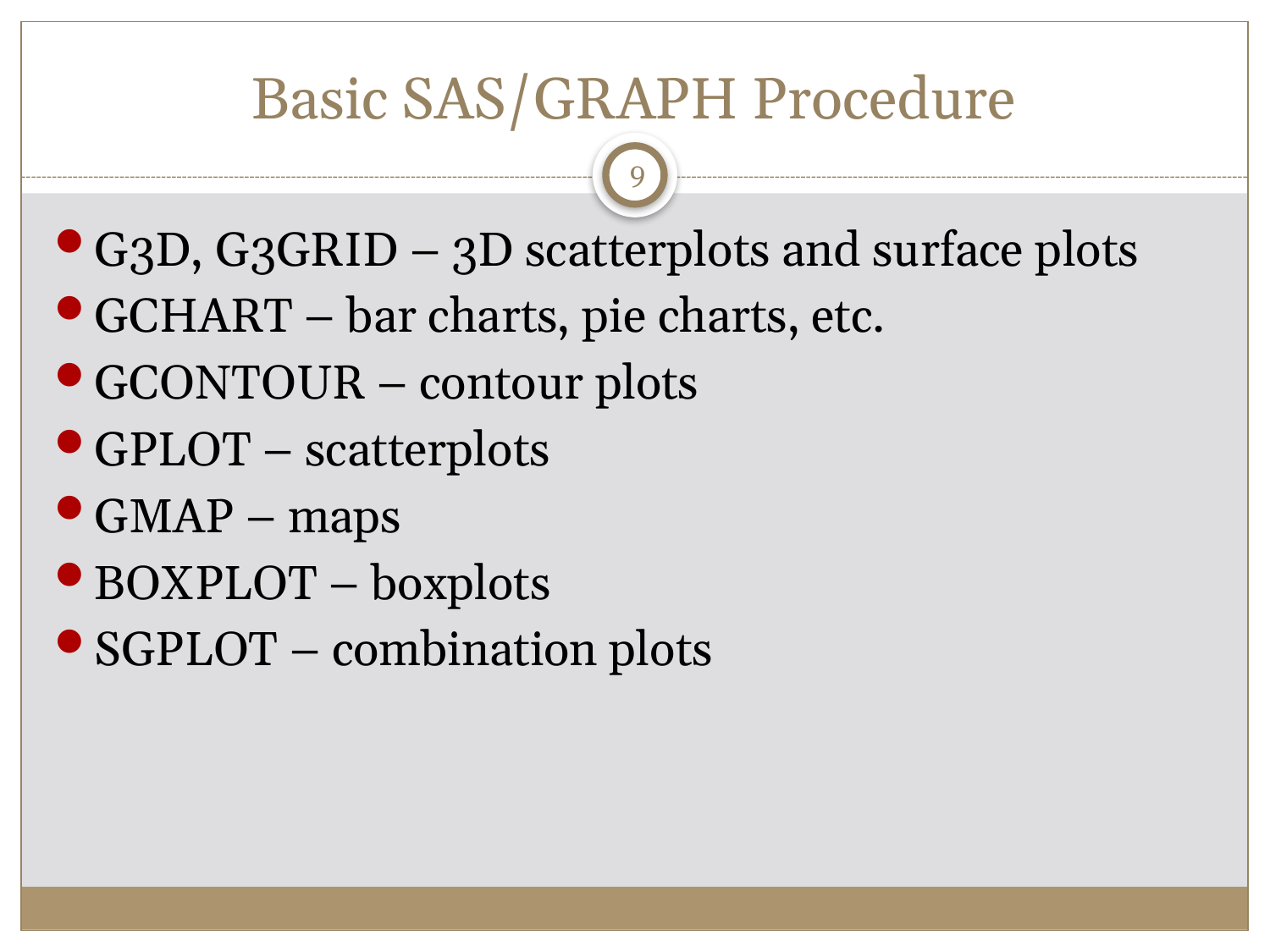

# Basic SAS/GRAPH Procedure
9
G3D, G3GRID – 3D scatterplots and surface plots
GCHART – bar charts, pie charts, etc.
GCONTOUR – contour plots
GPLOT – scatterplots
GMAP – maps
BOXPLOT – boxplots
SGPLOT – combination plots